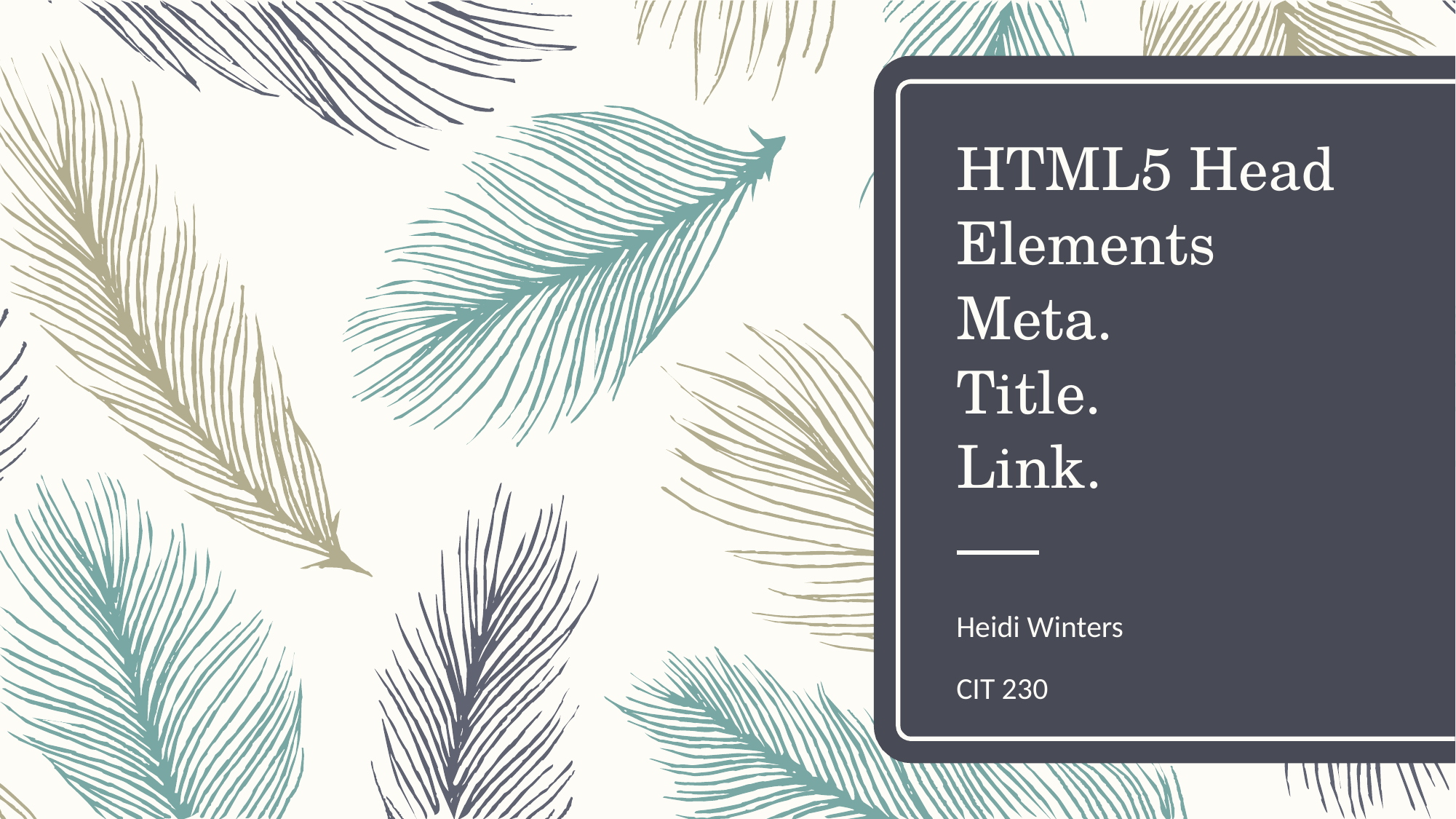

# HTML5 Head Elements  Meta.        Title. Link.
Heidi Winters
CIT 230